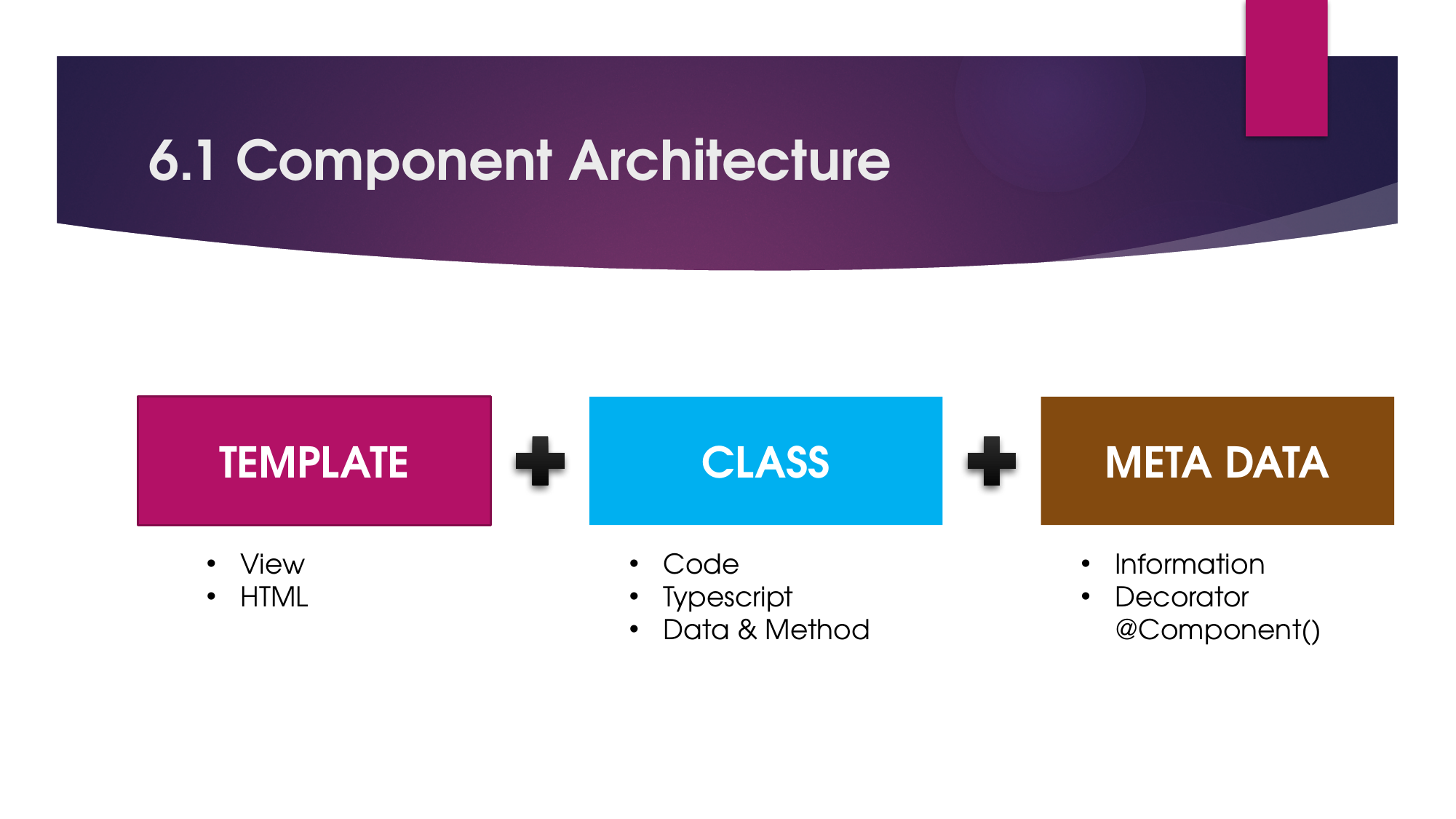

# 6.1 Component Architecture
TEMPLATE
CLASS
META DATA

View
HTML
Code
Typescript
Data & Method
Information
Decorator @Component()